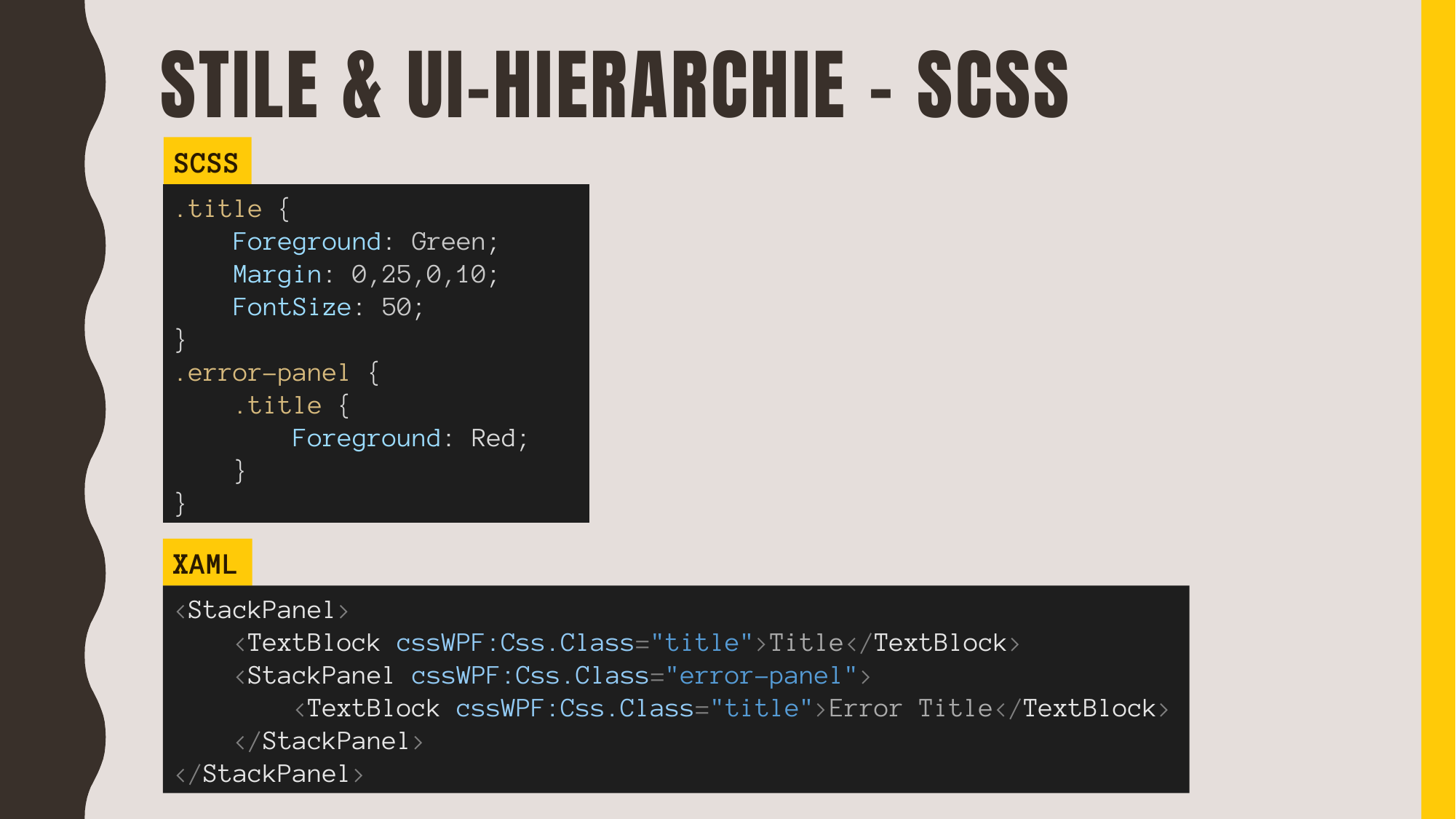

# Stile & UI-Hierarchie - SCSS
SCSS
.title {
    Foreground: Green;
    Margin: 0,25,0,10;
    FontSize: 50;
}
.error-panel {
    .title {
        Foreground: Red;
    }
}
XAML
<StackPanel>
    <TextBlock cssWPF:Css.Class="title">Title</TextBlock>
    <StackPanel cssWPF:Css.Class="error-panel">
        <TextBlock cssWPF:Css.Class="title">Error Title</TextBlock>
    </StackPanel>
</StackPanel>